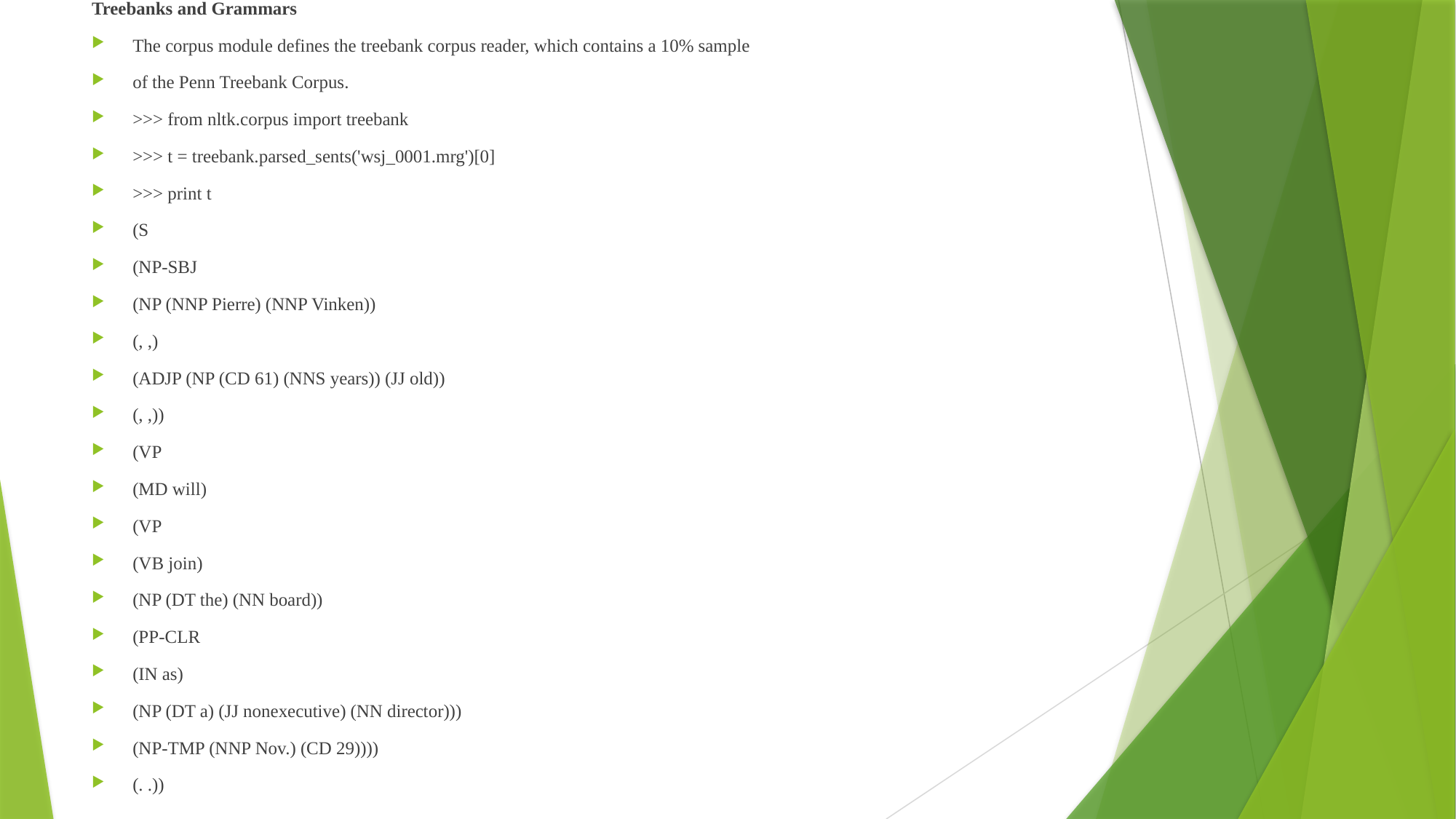

Treebanks and Grammars
The corpus module defines the treebank corpus reader, which contains a 10% sample
of the Penn Treebank Corpus.
>>> from nltk.corpus import treebank
>>> t = treebank.parsed_sents('wsj_0001.mrg')[0]
>>> print t
(S
(NP-SBJ
(NP (NNP Pierre) (NNP Vinken))
(, ,)
(ADJP (NP (CD 61) (NNS years)) (JJ old))
(, ,))
(VP
(MD will)
(VP
(VB join)
(NP (DT the) (NN board))
(PP-CLR
(IN as)
(NP (DT a) (JJ nonexecutive) (NN director)))
(NP-TMP (NNP Nov.) (CD 29))))
(. .))